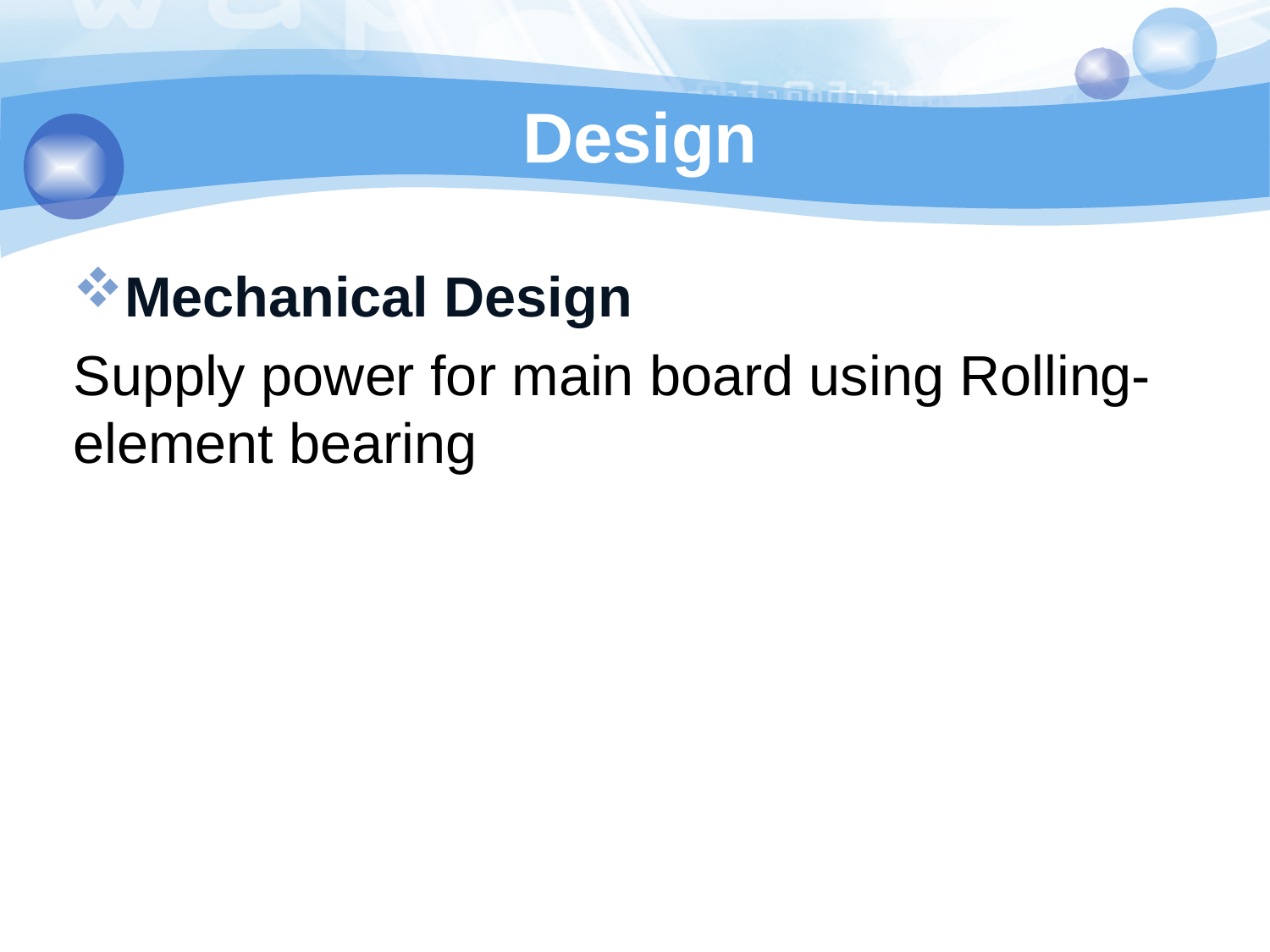

# Design
Mechanical Design
Supply power for main board using Rolling-element bearing